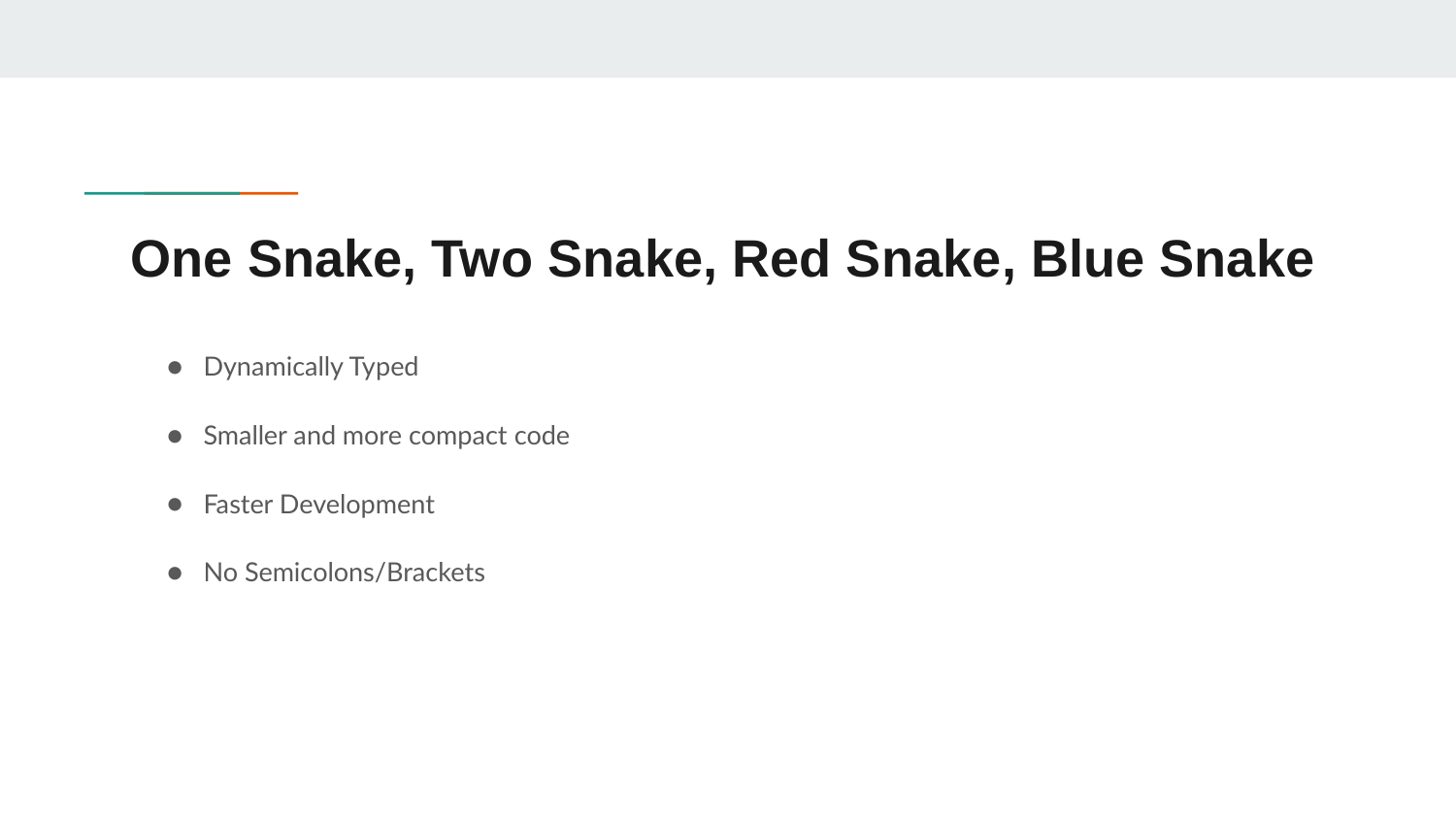

# One Snake, Two Snake, Red Snake, Blue Snake
Dynamically Typed
Smaller and more compact code
Faster Development
No Semicolons/Brackets